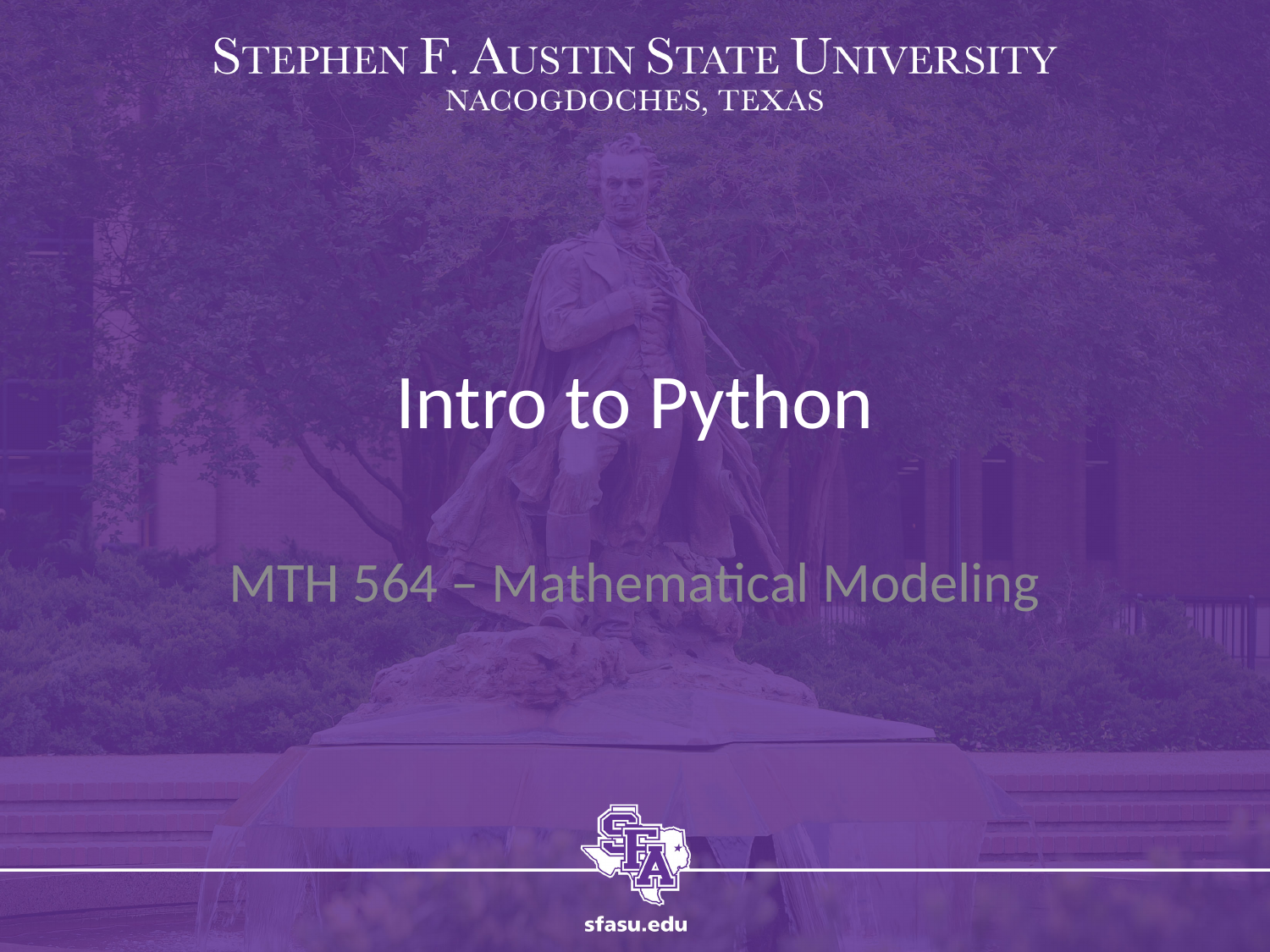

# Intro to Python
MTH 564 – Mathematical Modeling